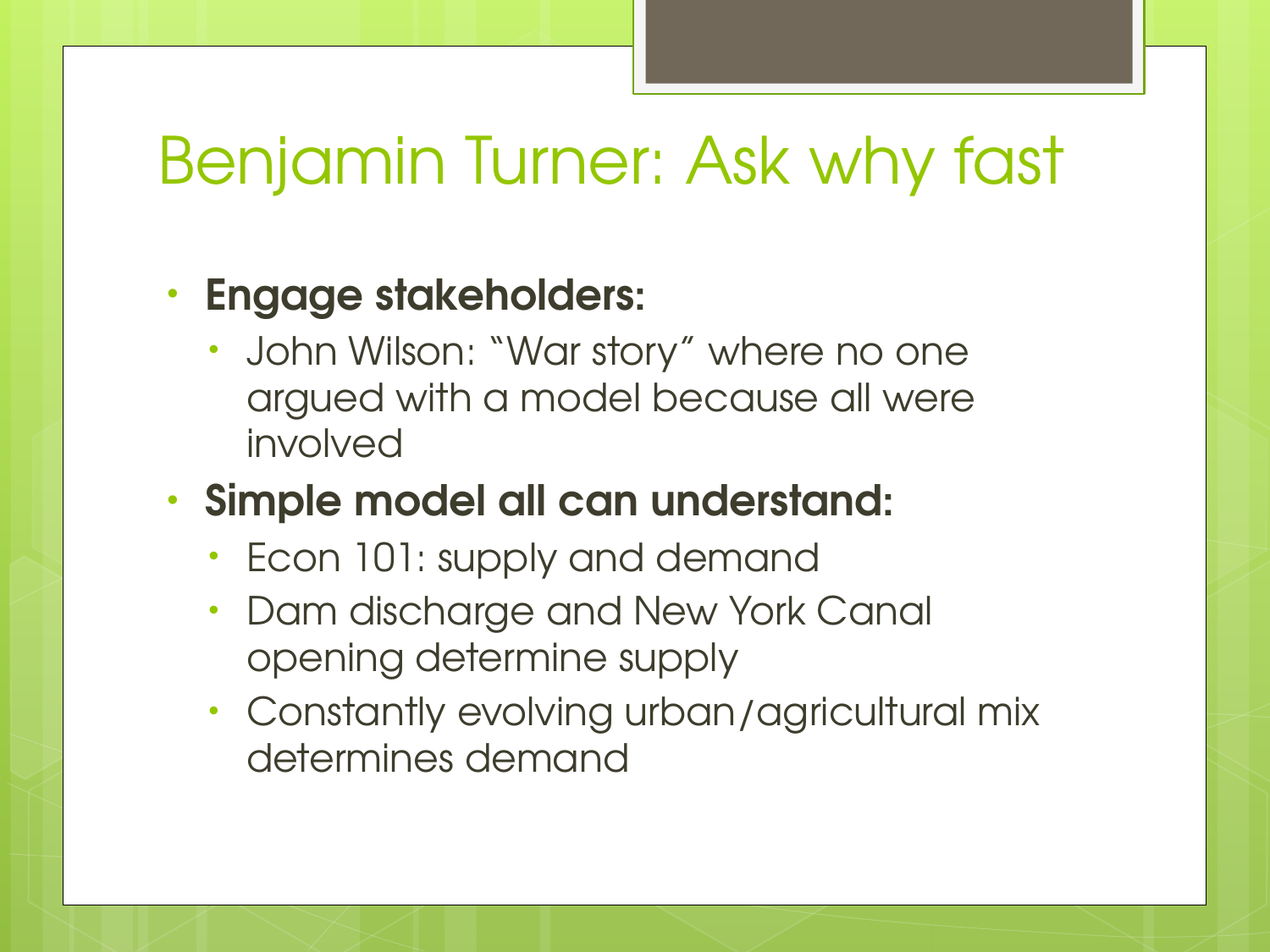

# Benjamin Turner: Ask why fast
Engage stakeholders:
John Wilson: “War story” where no one argued with a model because all were involved
Simple model all can understand:
Econ 101: supply and demand
Dam discharge and New York Canal opening determine supply
Constantly evolving urban/agricultural mix determines demand